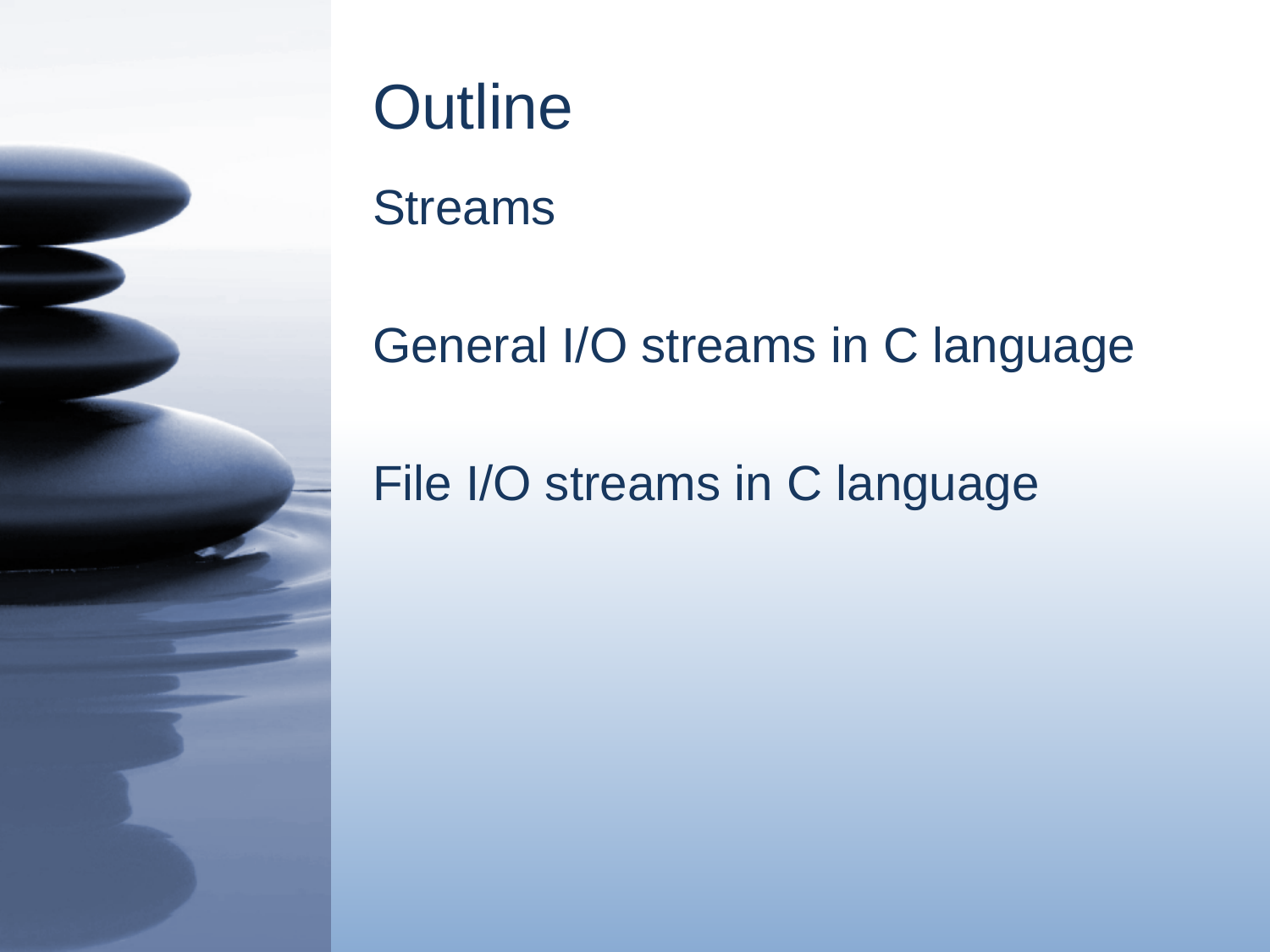

# Outline
Streams

General I/O streams in C language

File I/O streams in C language